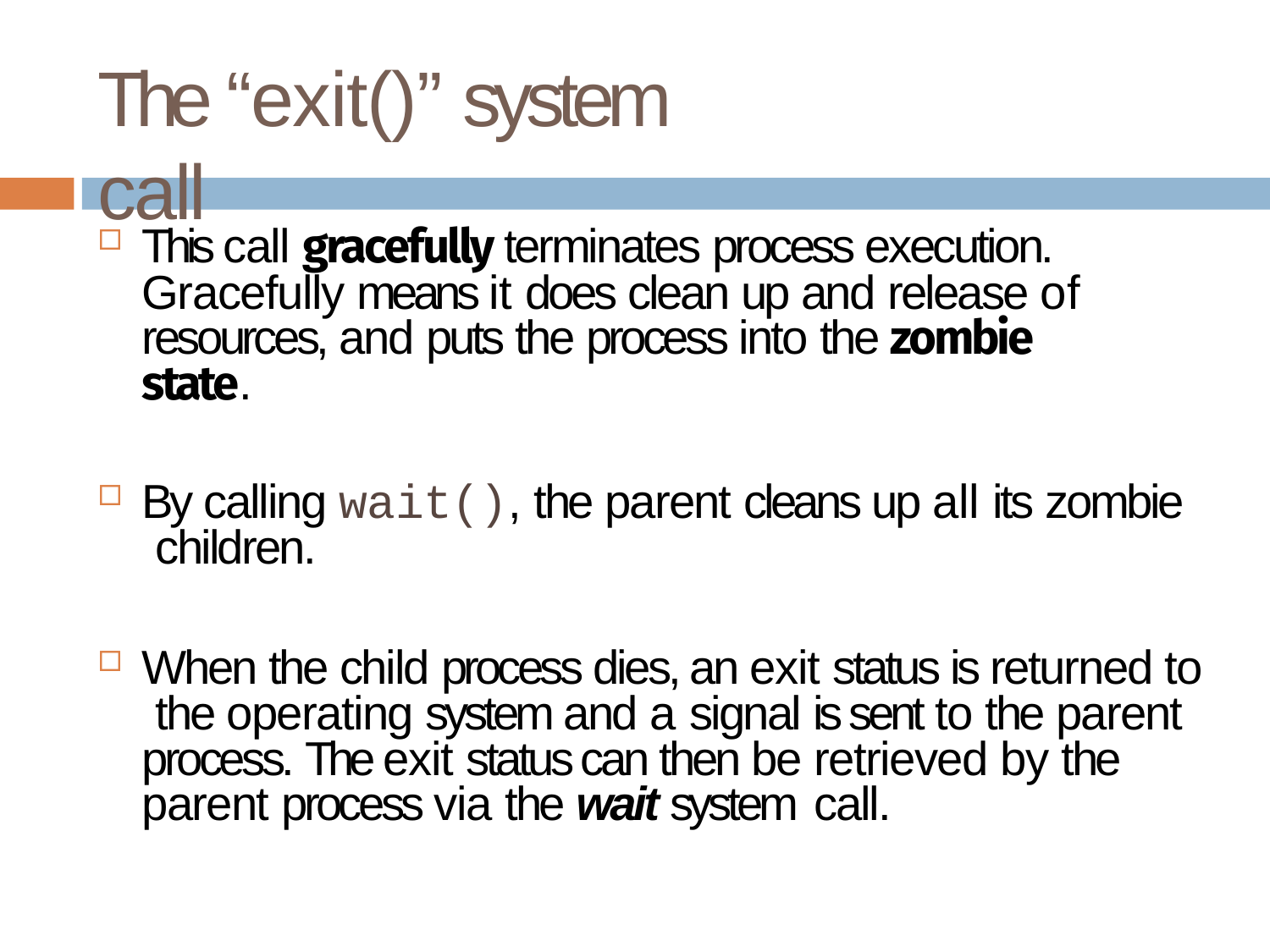

# The “exit()” system call
This call gracefully terminates process execution.  Gracefully means it does clean up and release of  resources, and puts the process into the zombie state.

By calling wait(), the parent cleans up all its zombie  children.

When the child process dies, an exit status is returned to  the operating system and a signal is sent to the parent  process. The exit status can then be retrieved by the  parent process via the wait system call.